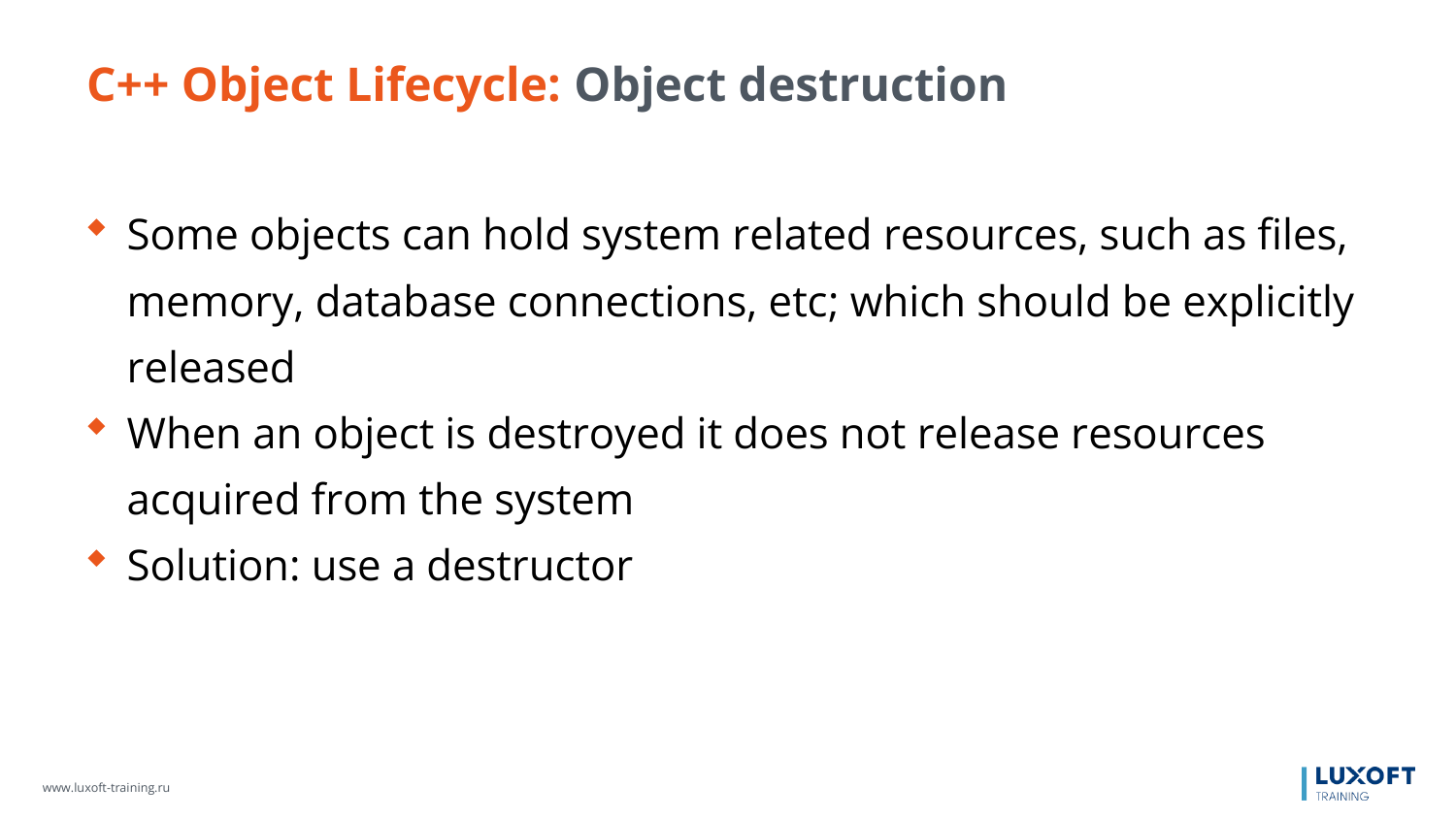

C++ Object Lifecycle: Object destruction
Some objects can hold system related resources, such as files, memory, database connections, etc; which should be explicitly released
When an object is destroyed it does not release resources acquired from the system
Solution: use a destructor